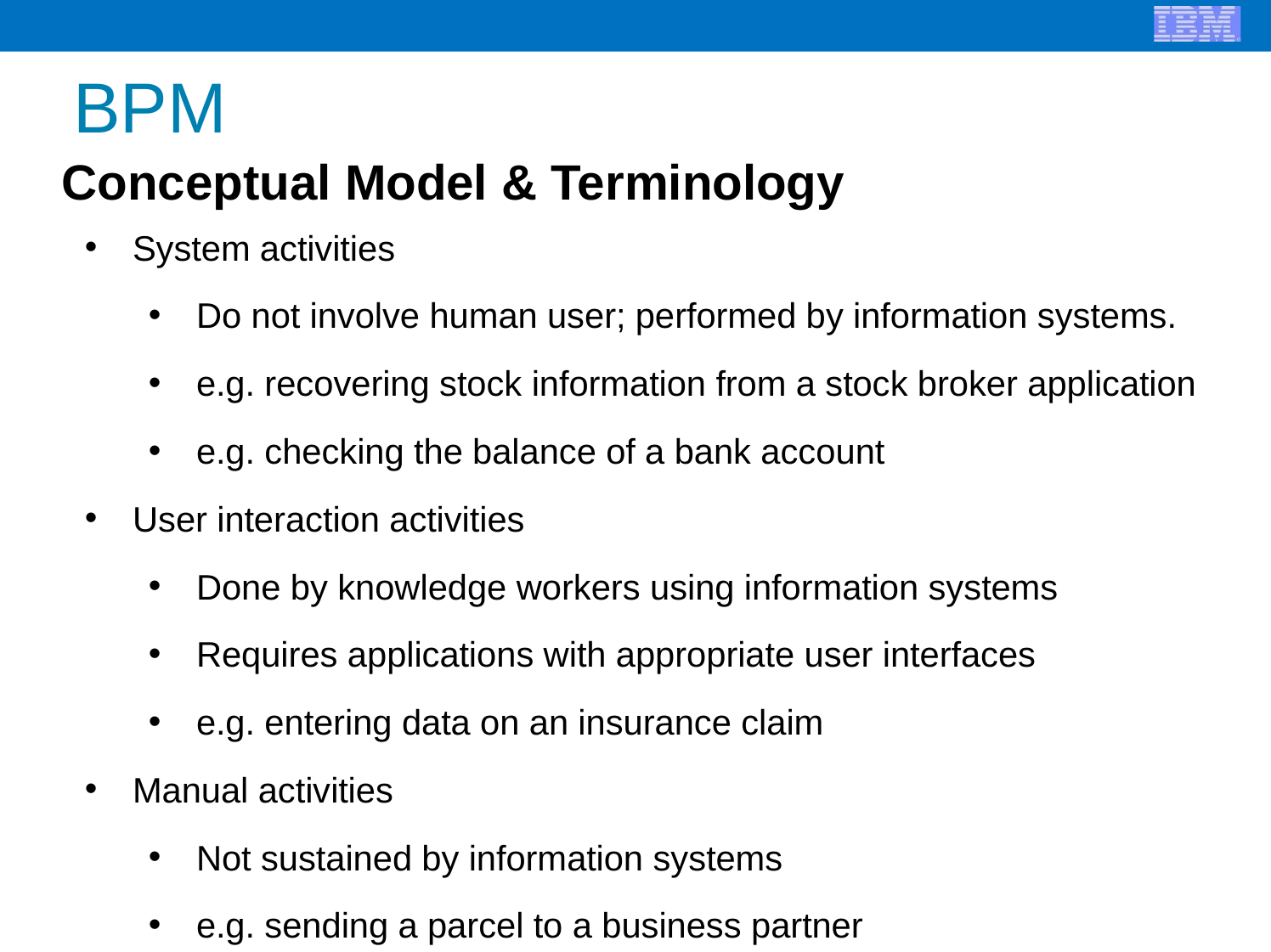

# BPM
Conceptual Model & Terminology

System activities
Do not involve human user; performed by information systems.
e.g. recovering stock information from a stock broker application
e.g. checking the balance of a bank account
User interaction activities
Done by knowledge workers using information systems
Requires applications with appropriate user interfaces
e.g. entering data on an insurance claim
Manual activities
Not sustained by information systems
e.g. sending a parcel to a business partner